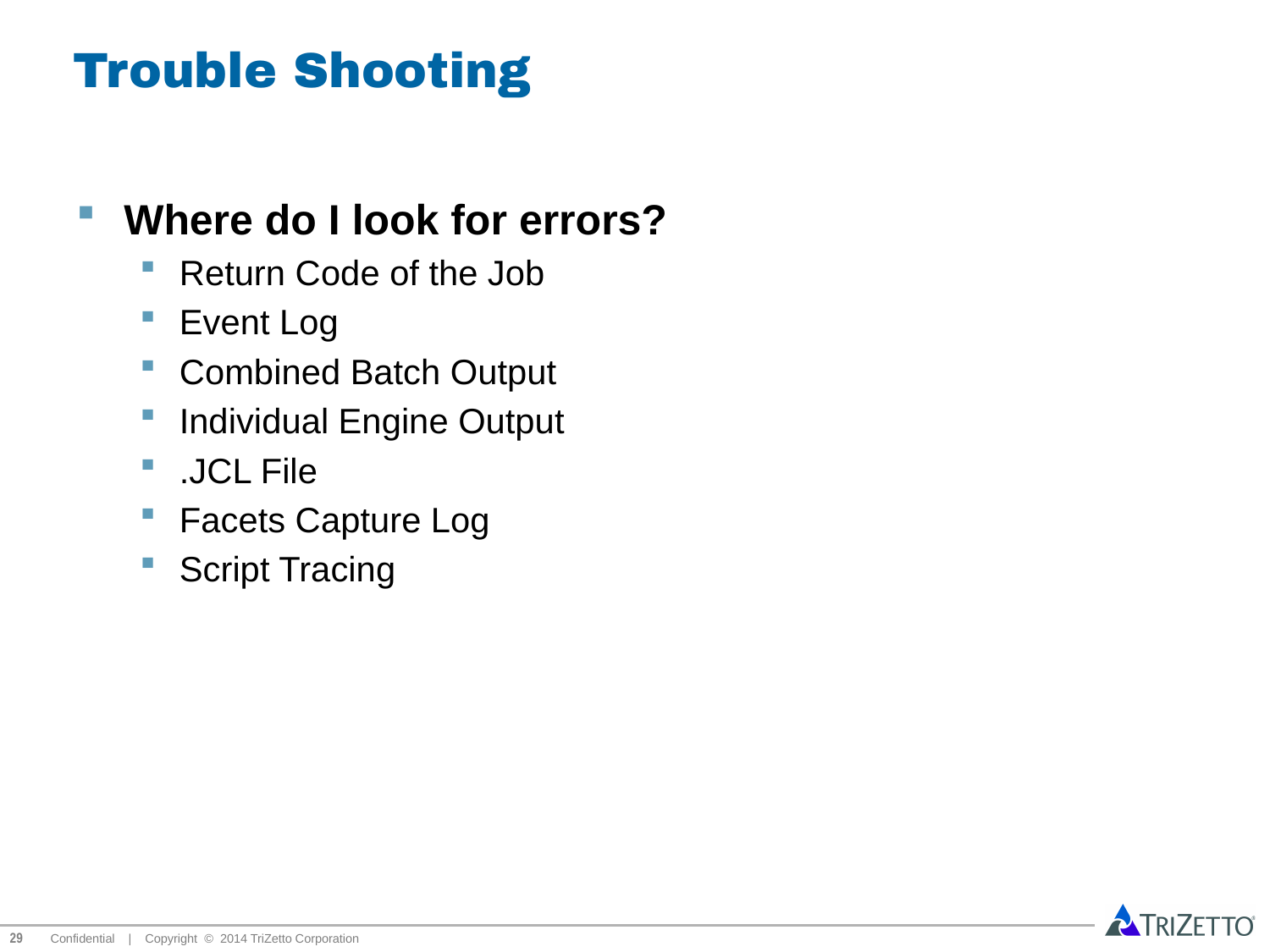

# Trouble Shooting
Where do I look for errors?
Return Code of the Job
Event Log
Combined Batch Output
Individual Engine Output
.JCL File
Facets Capture Log
Script Tracing